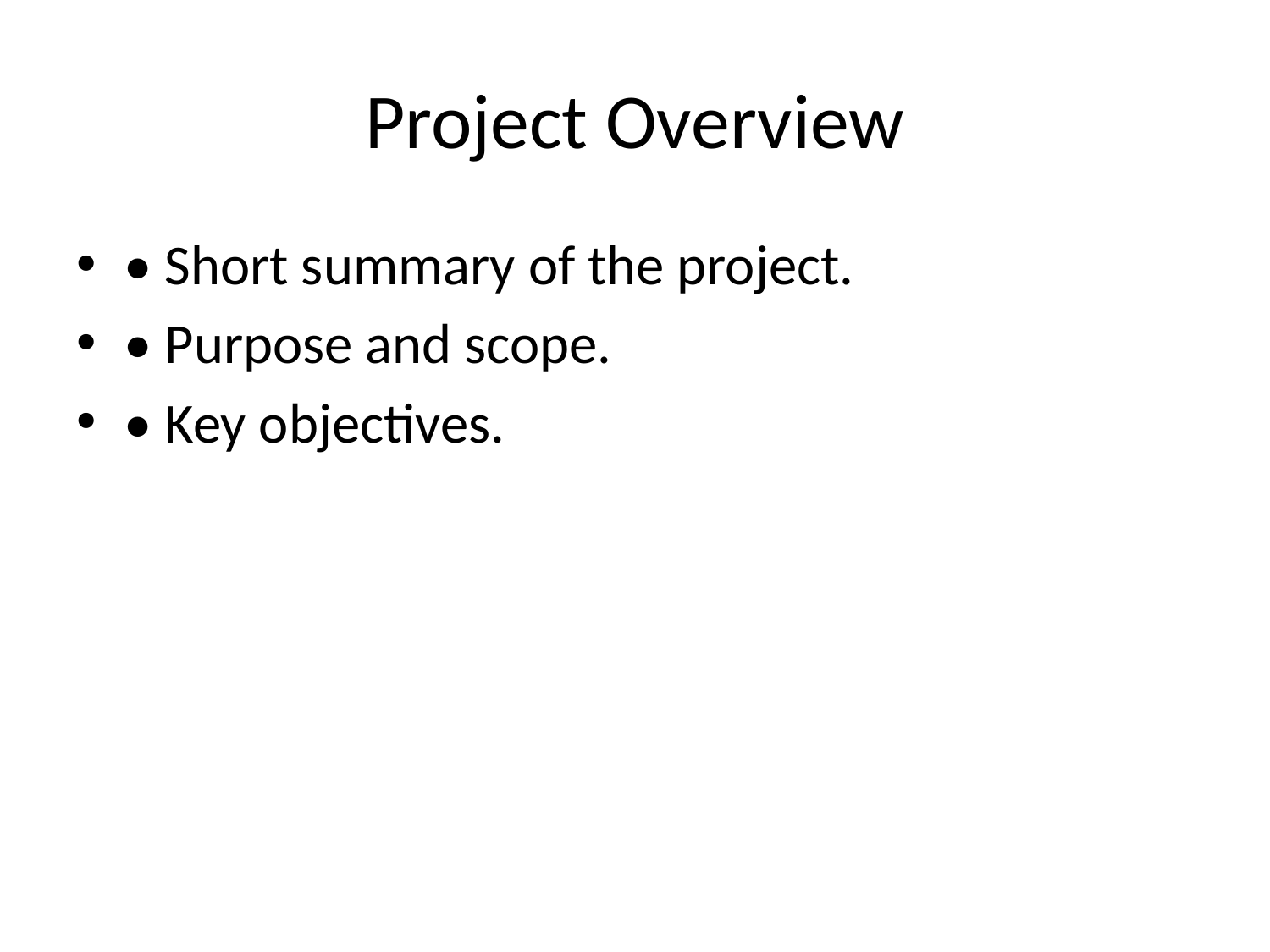

# Project Overview
• Short summary of the project.
• Purpose and scope.
• Key objectives.